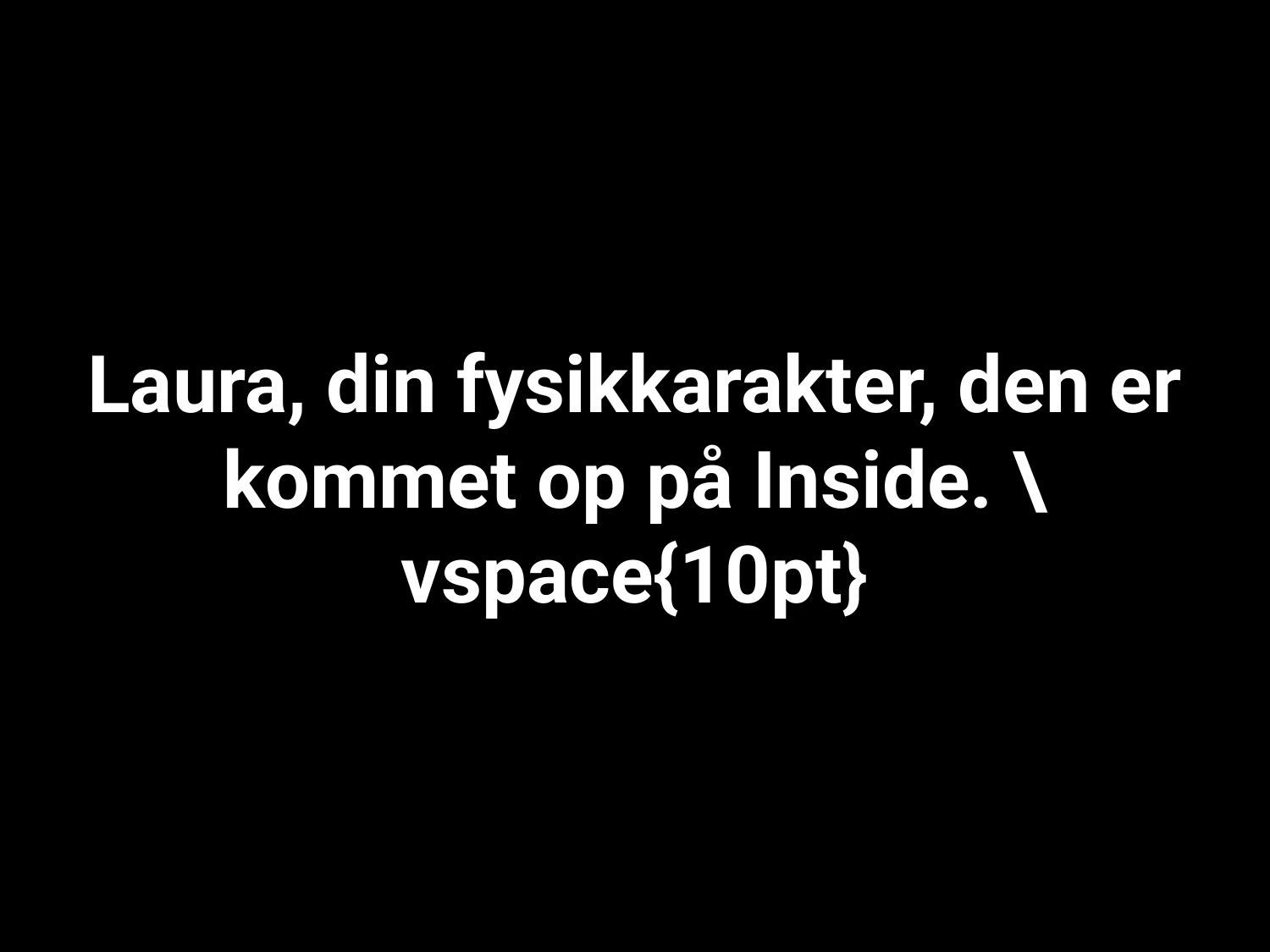

# Laura, din fysikkarakter, den er kommet op på Inside. \vspace{10pt}